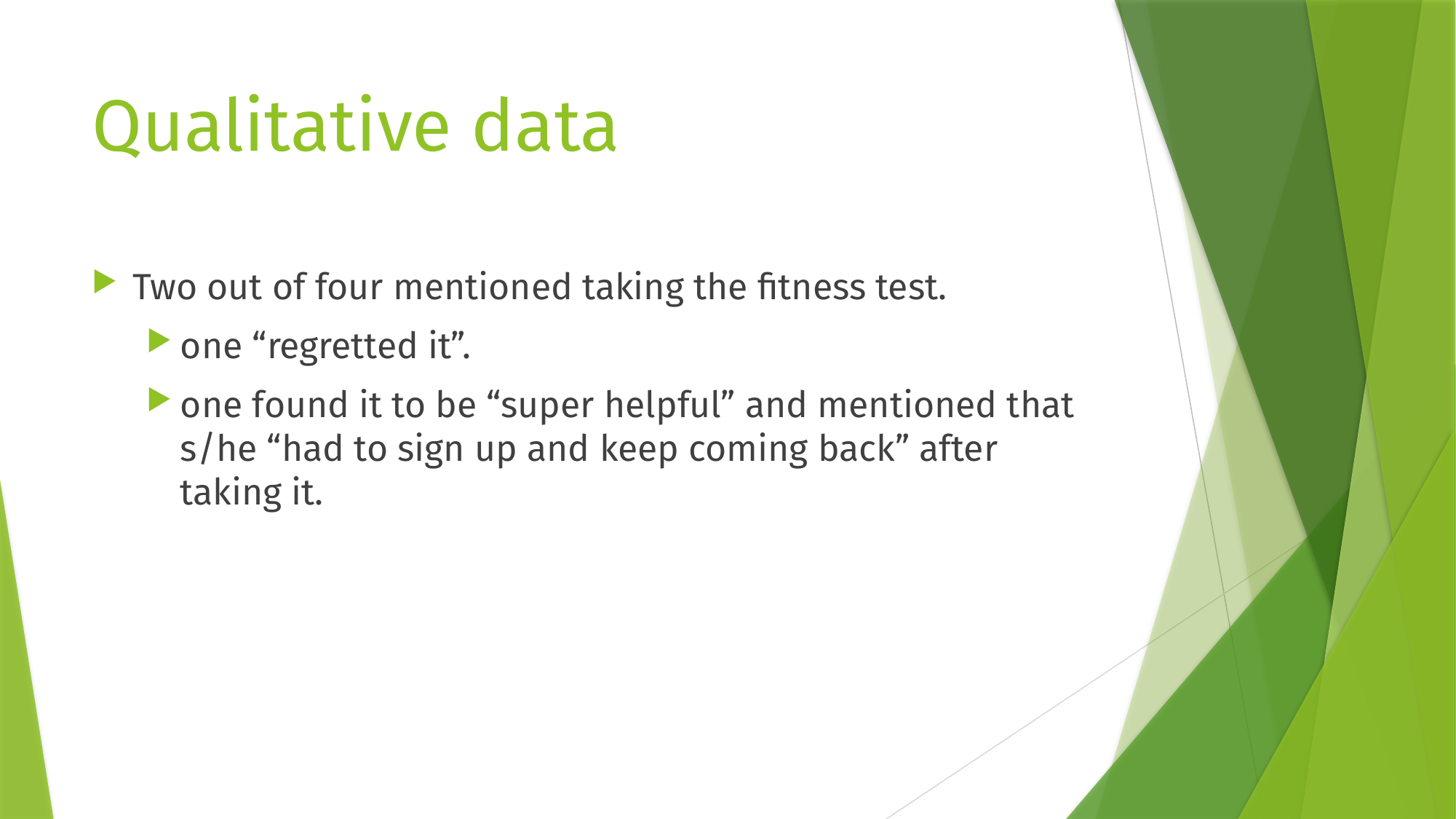

# Qualitative data
Two out of four mentioned taking the fitness test.
one “regretted it”.
one found it to be “super helpful” and mentioned that s/he “had to sign up and keep coming back” after taking it.